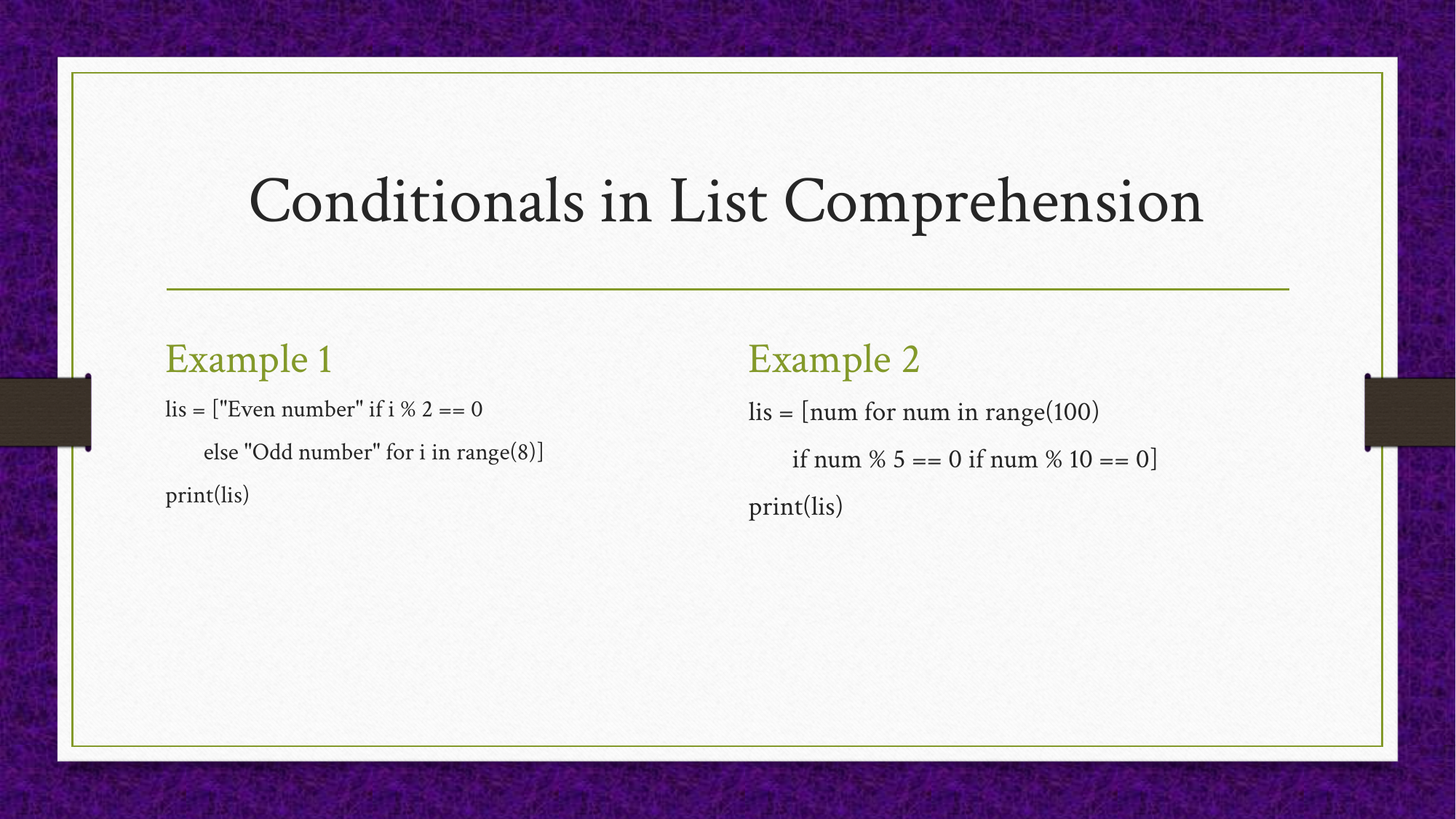

# Conditionals in List Comprehension
Example 1
Example 2
lis = ["Even number" if i % 2 == 0
       else "Odd number" for i in range(8)]
print(lis)
lis = [num for num in range(100)
       if num % 5 == 0 if num % 10 == 0]
print(lis)